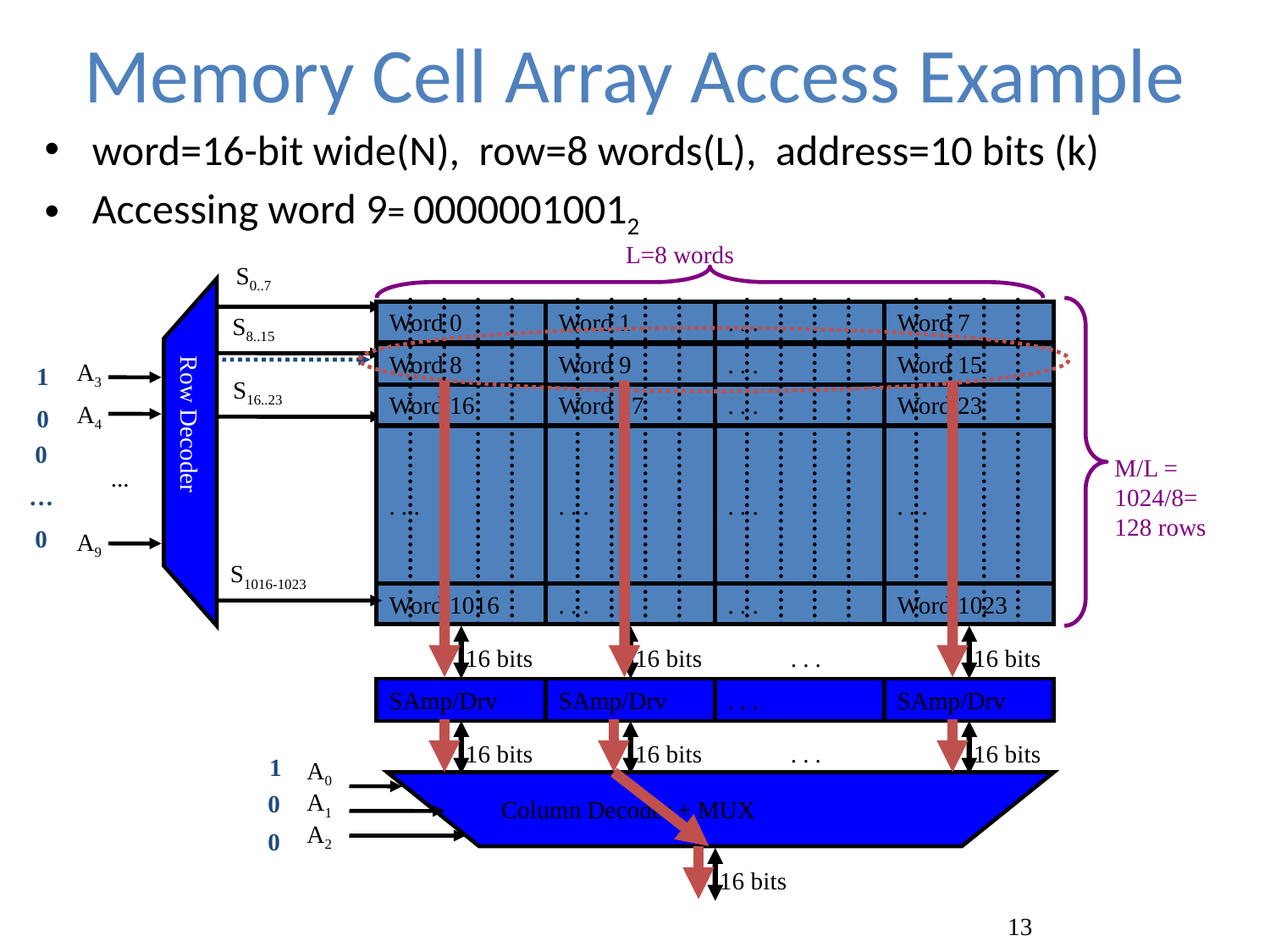

# Memory Cell Array Access Example
word=16-bit wide(N),  row=8 words(L),  address=10 bits (k)
Accessing word 9= 00000010012

L=8 words
S0..7

M/L =
1024/8=
128 rows

Word 0
Word 1
. . .
Word 7
S8..15

Word 8
Word 9
. . .
Word 15
A3

1
0
0
…
0
1
0
0

S16..23

Word 16
Word 17
. . .
Word 23
A4

 Row Decoder
. . .
. . .
. . .
. . .
...
A9

S1016-1023
Word 1016
. . .
. . .
Word 1023

. . .
16 bits
16 bits
16 bits
SAmp/Drv
SAmp/Drv
. . .
SAmp/Drv

. . .
16 bits
16 bits
16 bits
A0
Column Decoder + MUX

A1

A2

16 bits
13